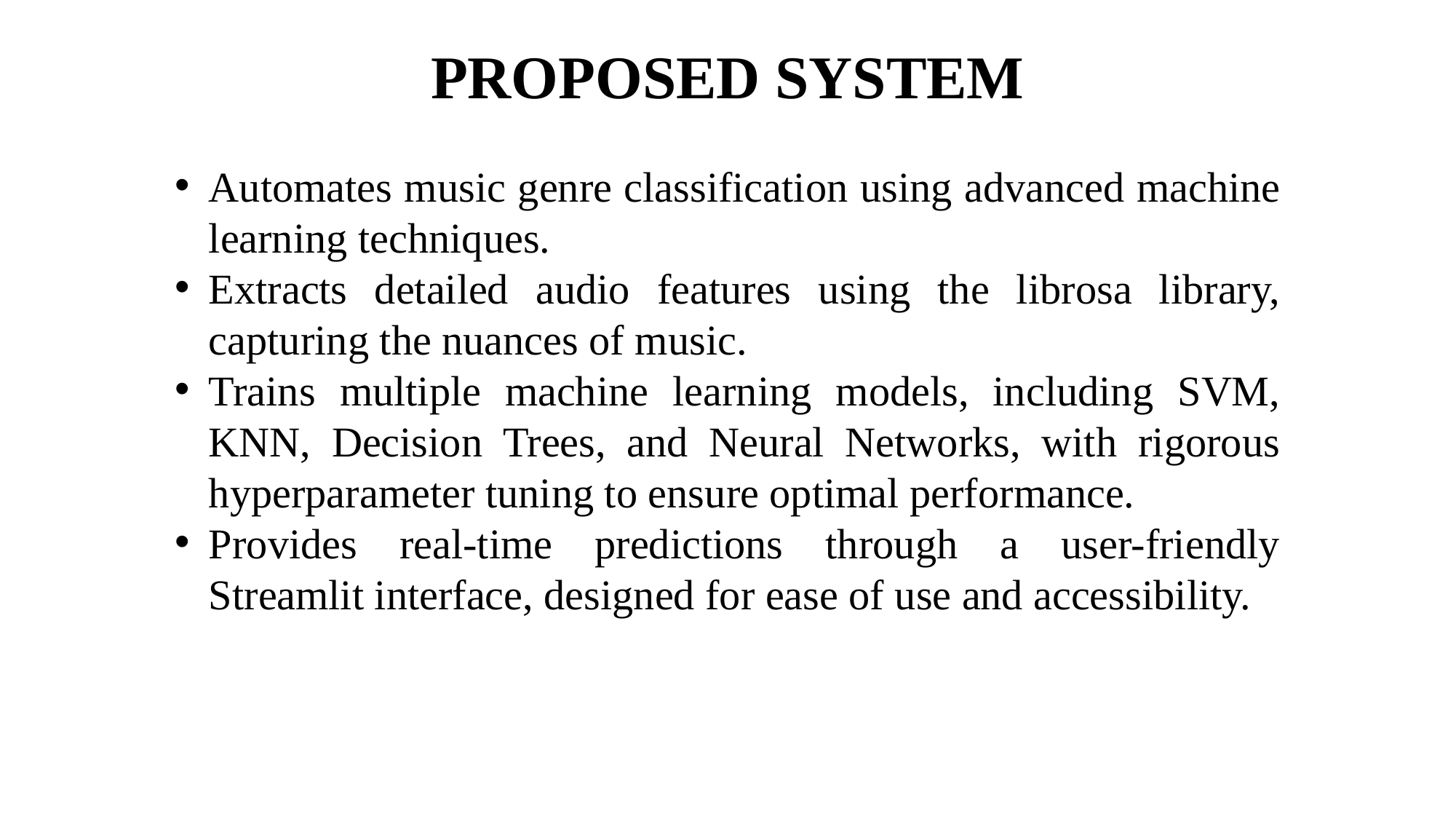

PROPOSED SYSTEM

Automates music genre classification using advanced machine learning techniques.
Extracts detailed audio features using the librosa library, capturing the nuances of music.
Trains multiple machine learning models, including SVM, KNN, Decision Trees, and Neural Networks, with rigorous hyperparameter tuning to ensure optimal performance.
Provides real-time predictions through a user-friendly Streamlit interface, designed for ease of use and accessibility.